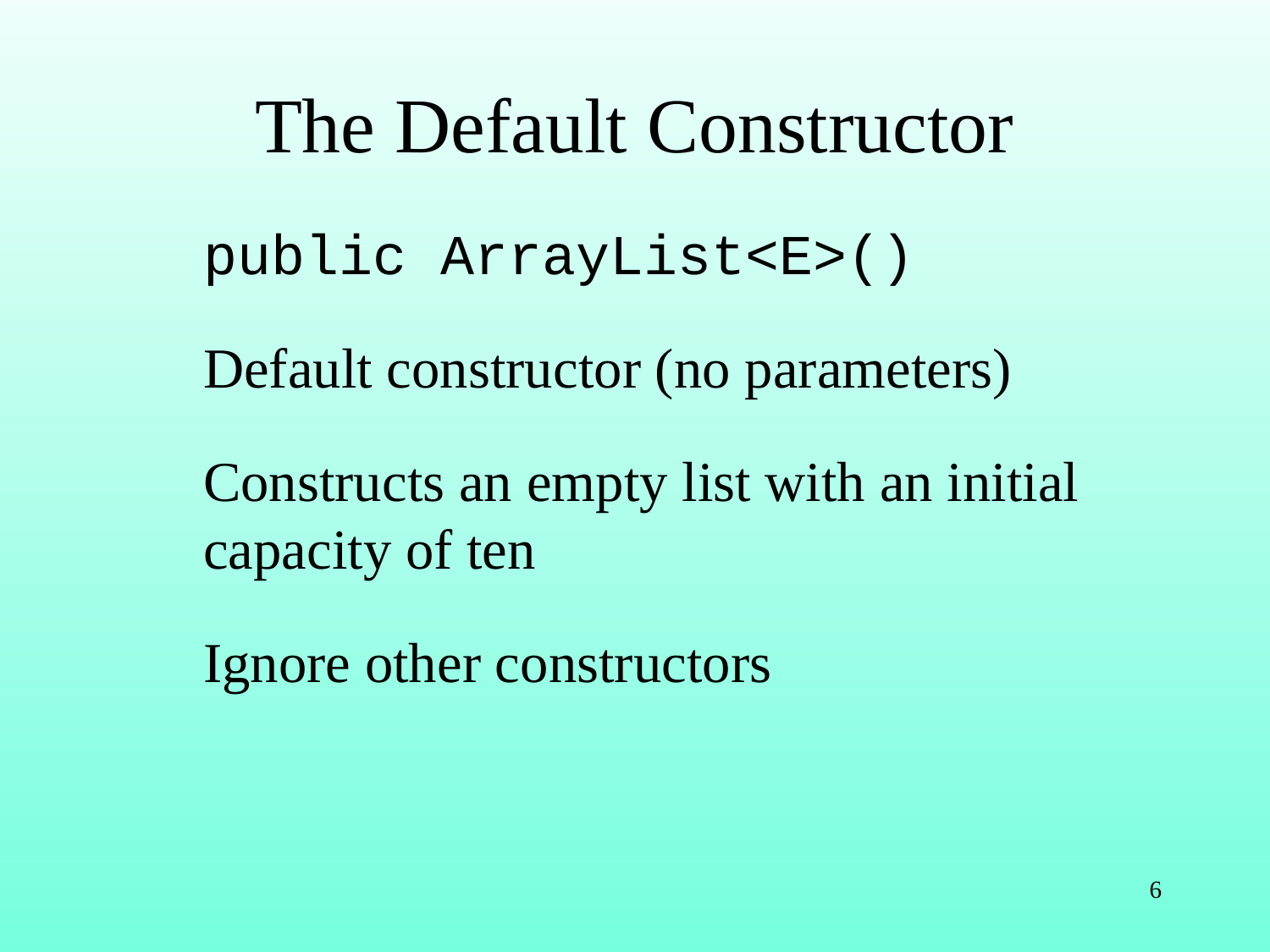

# The Default Constructor
public ArrayList<E>()

Default constructor (no parameters)

Constructs an empty list with an initial capacity of ten

Ignore other constructors
6